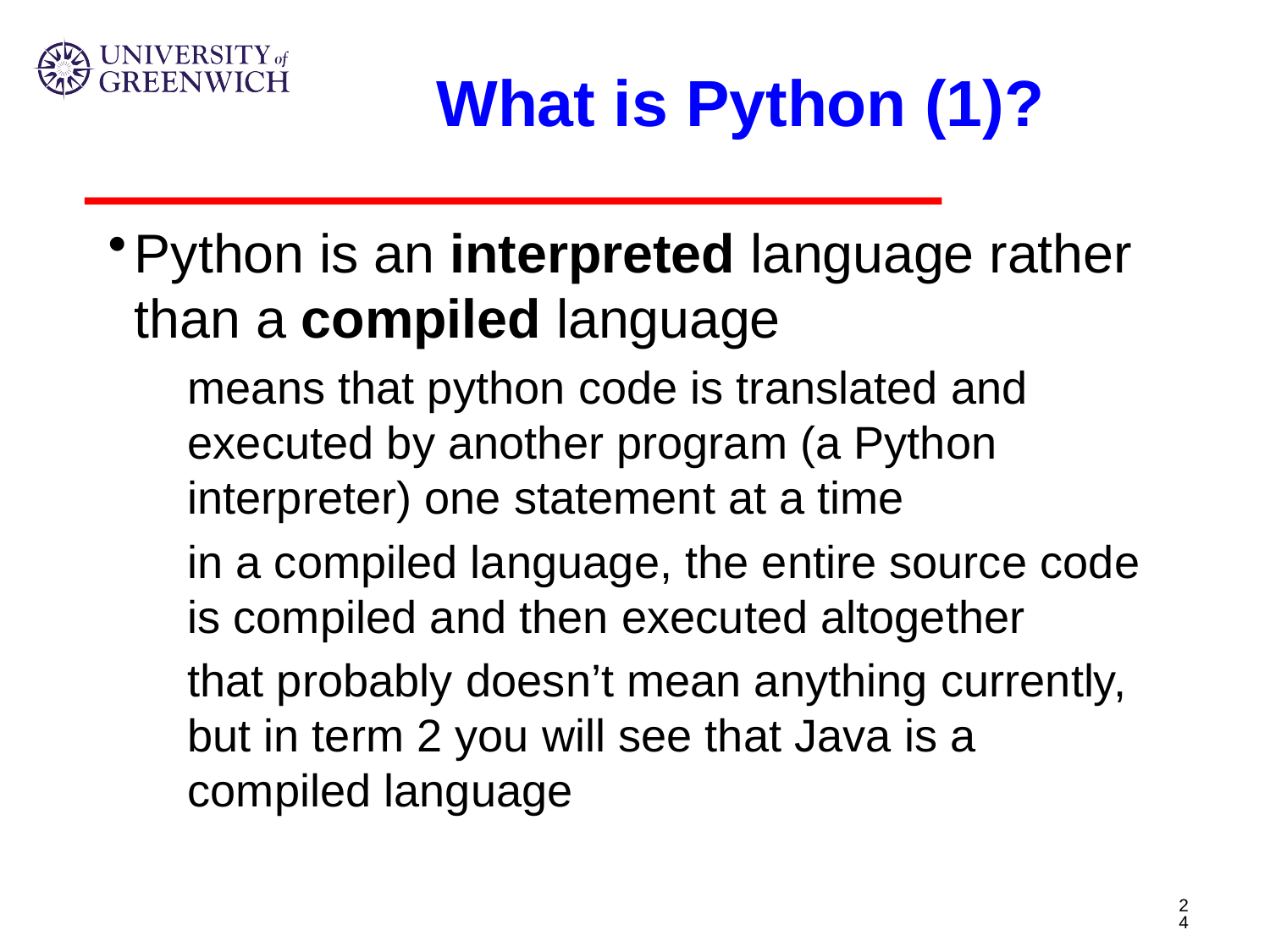

# What is Python (1)?
Python is an interpreted language rather than a compiled language
means that python code is translated and executed by another program (a Python interpreter) one statement at a time
in a compiled language, the entire source code is compiled and then executed altogether
that probably doesn’t mean anything currently, but in term 2 you will see that Java is a compiled language

24